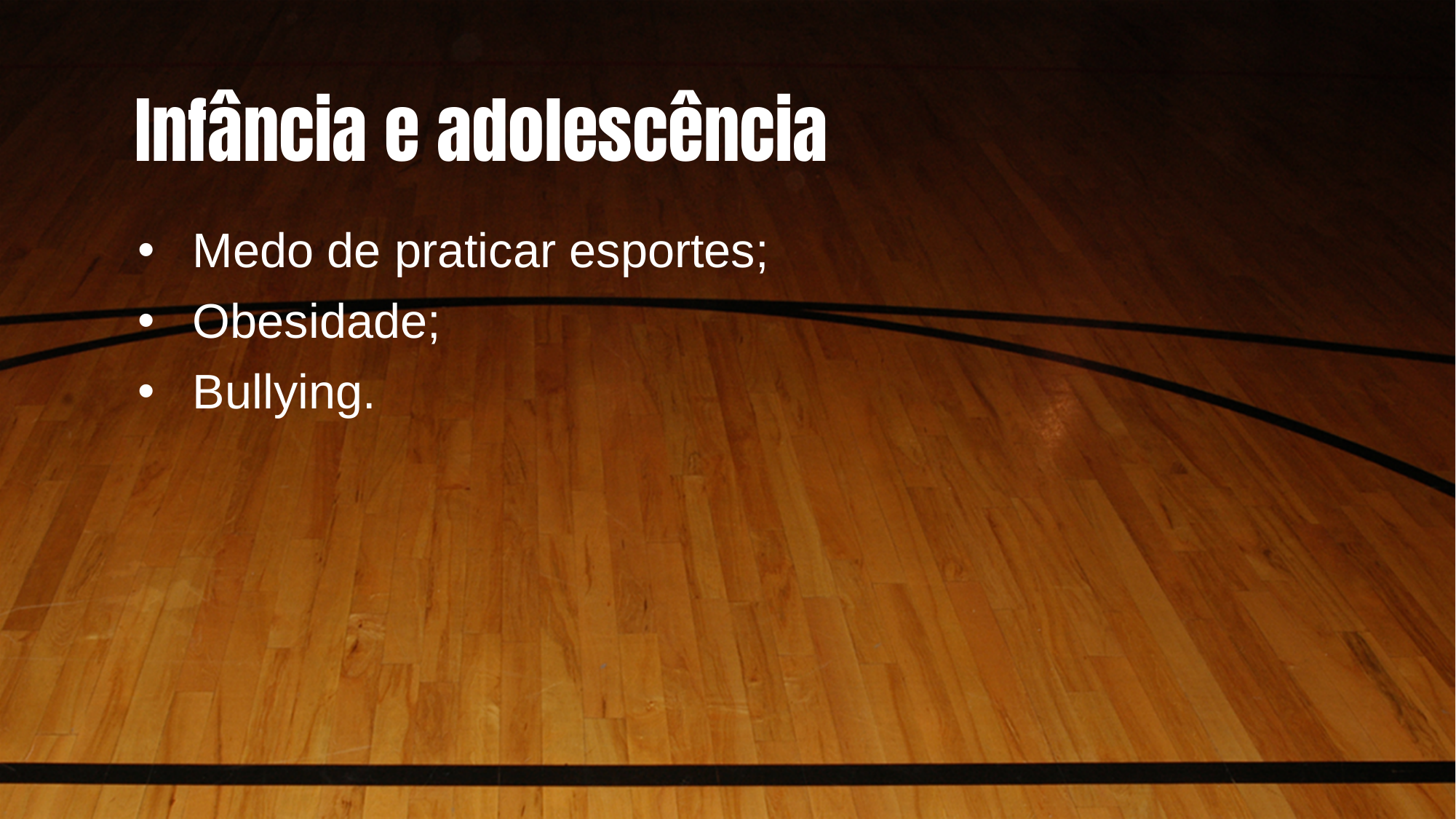

# Infância e adolescência
Medo de praticar esportes;
Obesidade;
Bullying.